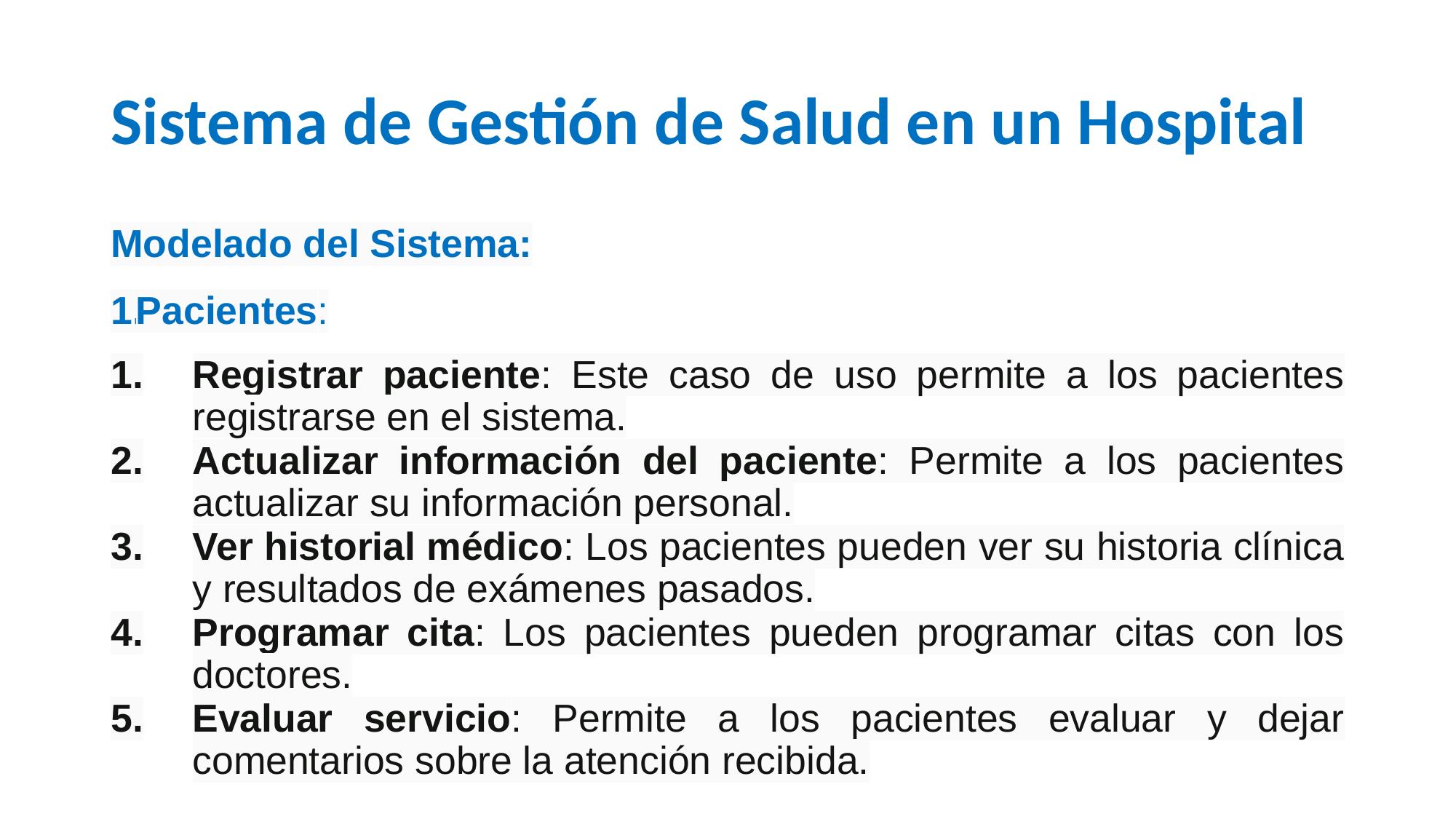

# Sistema de Gestión de Salud en un Hospital
Modelado del Sistema:

Pacientes:

Registrar paciente: Este caso de uso permite a los pacientes registrarse en el sistema.
Actualizar información del paciente: Permite a los pacientes actualizar su información personal.
Ver historial médico: Los pacientes pueden ver su historia clínica y resultados de exámenes pasados.
Programar cita: Los pacientes pueden programar citas con los doctores.
Evaluar servicio: Permite a los pacientes evaluar y dejar comentarios sobre la atención recibida.